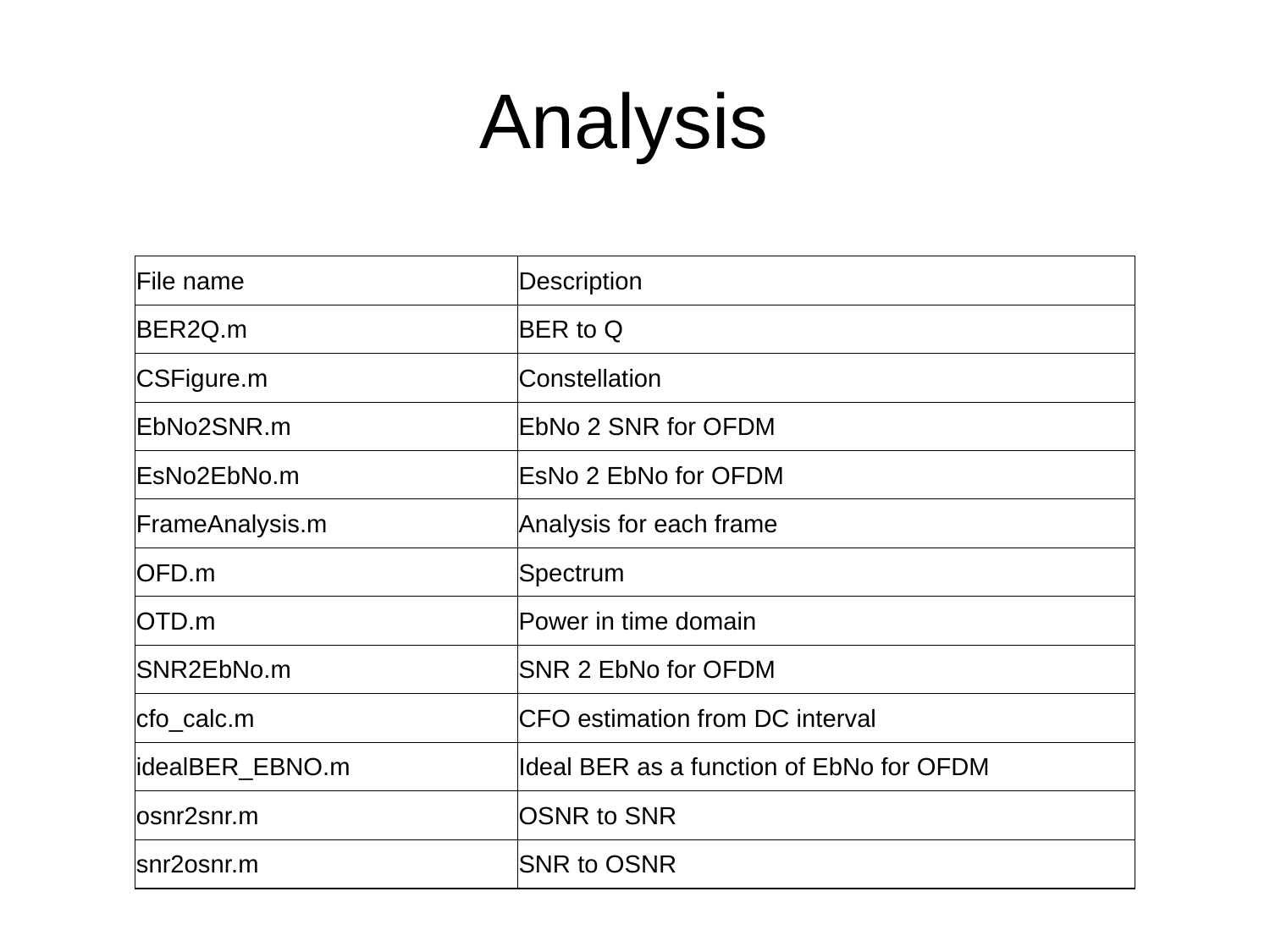

# Analysis
| File name | Description |
| --- | --- |
| BER2Q.m | BER to Q |
| CSFigure.m | Constellation |
| EbNo2SNR.m | EbNo 2 SNR for OFDM |
| EsNo2EbNo.m | EsNo 2 EbNo for OFDM |
| FrameAnalysis.m | Analysis for each frame |
| OFD.m | Spectrum |
| OTD.m | Power in time domain |
| SNR2EbNo.m | SNR 2 EbNo for OFDM |
| cfo\_calc.m | CFO estimation from DC interval |
| idealBER\_EBNO.m | Ideal BER as a function of EbNo for OFDM |
| osnr2snr.m | OSNR to SNR |
| snr2osnr.m | SNR to OSNR |